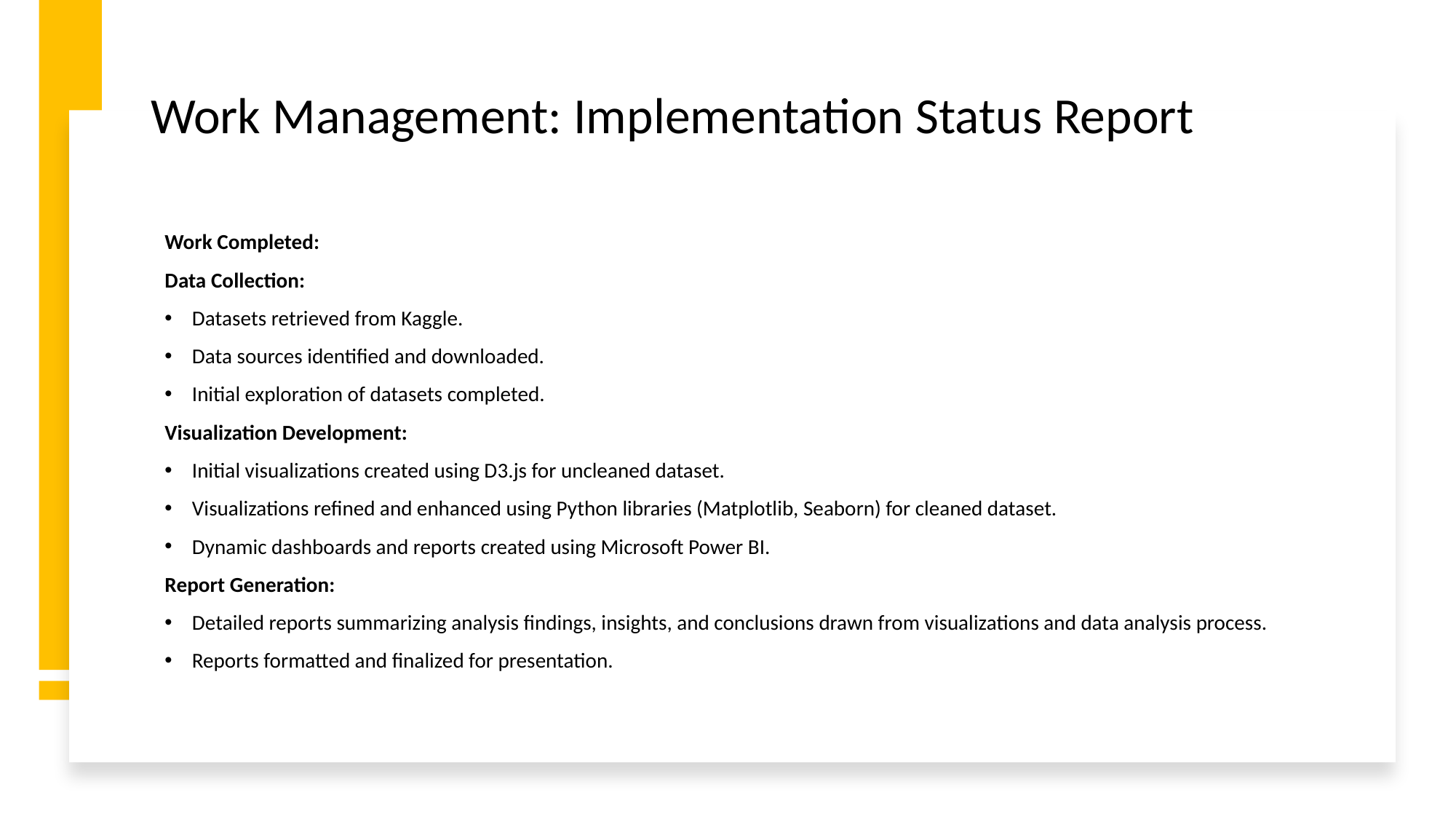

# Work Management: Implementation Status Report

Work Completed:
Data Collection:
Datasets retrieved from Kaggle.
Data sources identified and downloaded.
Initial exploration of datasets completed.
Visualization Development:
Initial visualizations created using D3.js for uncleaned dataset.
Visualizations refined and enhanced using Python libraries (Matplotlib, Seaborn) for cleaned dataset.
Dynamic dashboards and reports created using Microsoft Power BI.
Report Generation:
Detailed reports summarizing analysis findings, insights, and conclusions drawn from visualizations and data analysis process.
Reports formatted and finalized for presentation.